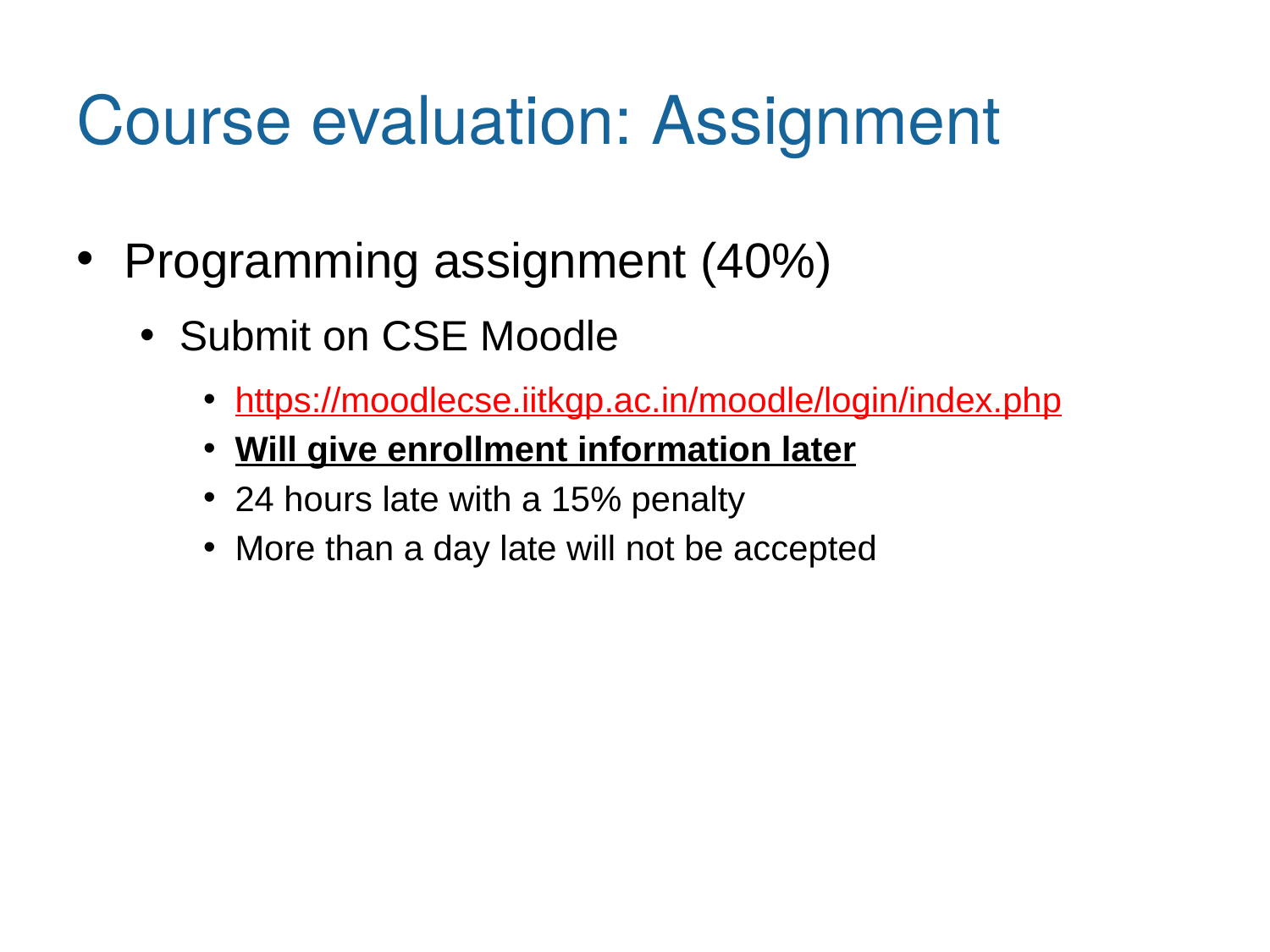

# Course evaluation: Assignment
Programming assignment (40%)
Submit on CSE Moodle
https://moodlecse.iitkgp.ac.in/moodle/login/index.php
Will give enrollment information later
24 hours late with a 15% penalty
More than a day late will not be accepted